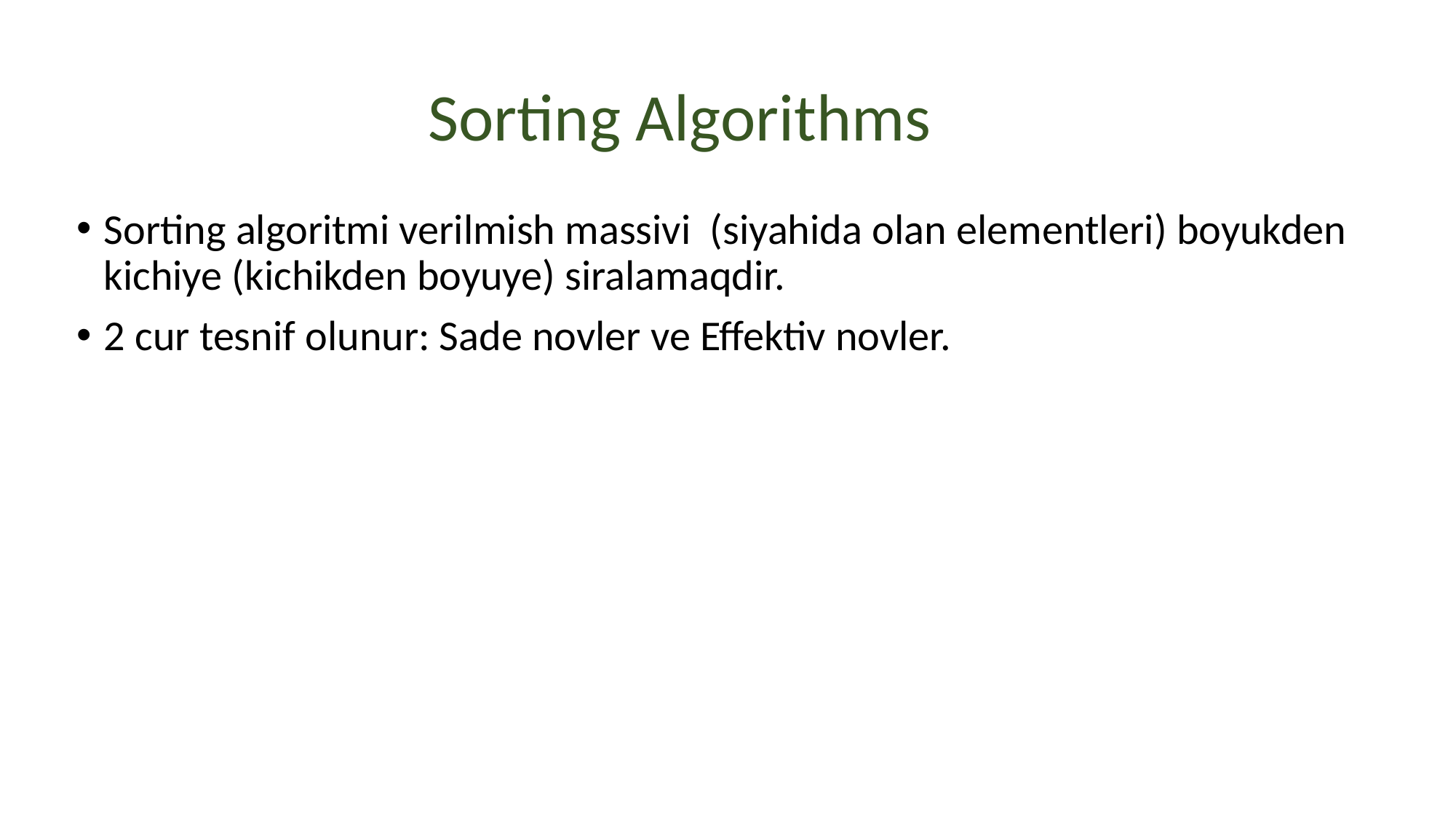

# Sorting Algorithms
Sorting algoritmi verilmish massivi  (siyahida olan elementleri) boyukden kichiye (kichikden boyuye) siralamaqdir.
2 cur tesnif olunur: Sade novler ve Effektiv novler.